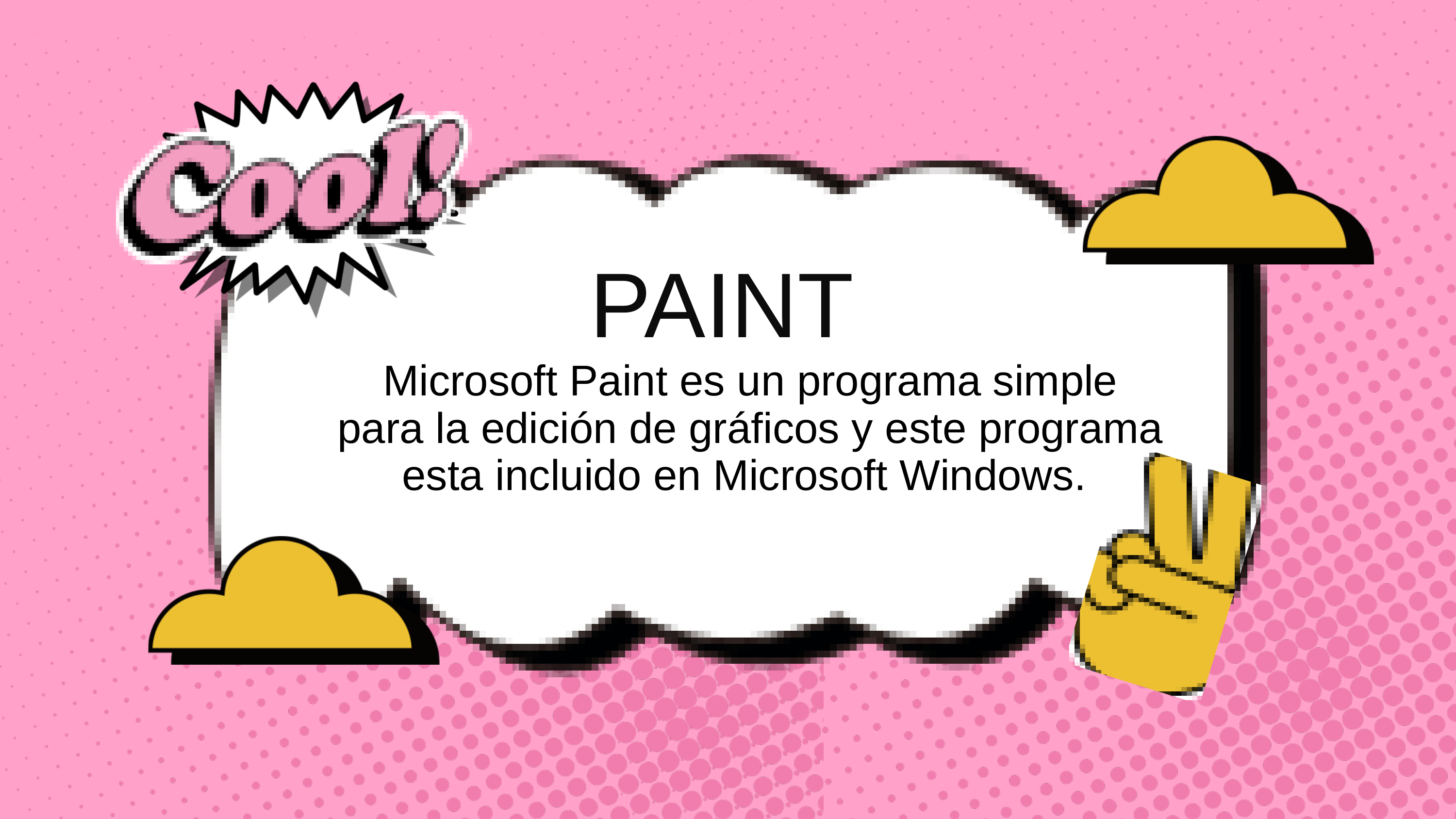

PAINT
Microsoft Paint es un programa simple para la edición de gráficos y este programa esta incluido en Microsoft Windows.